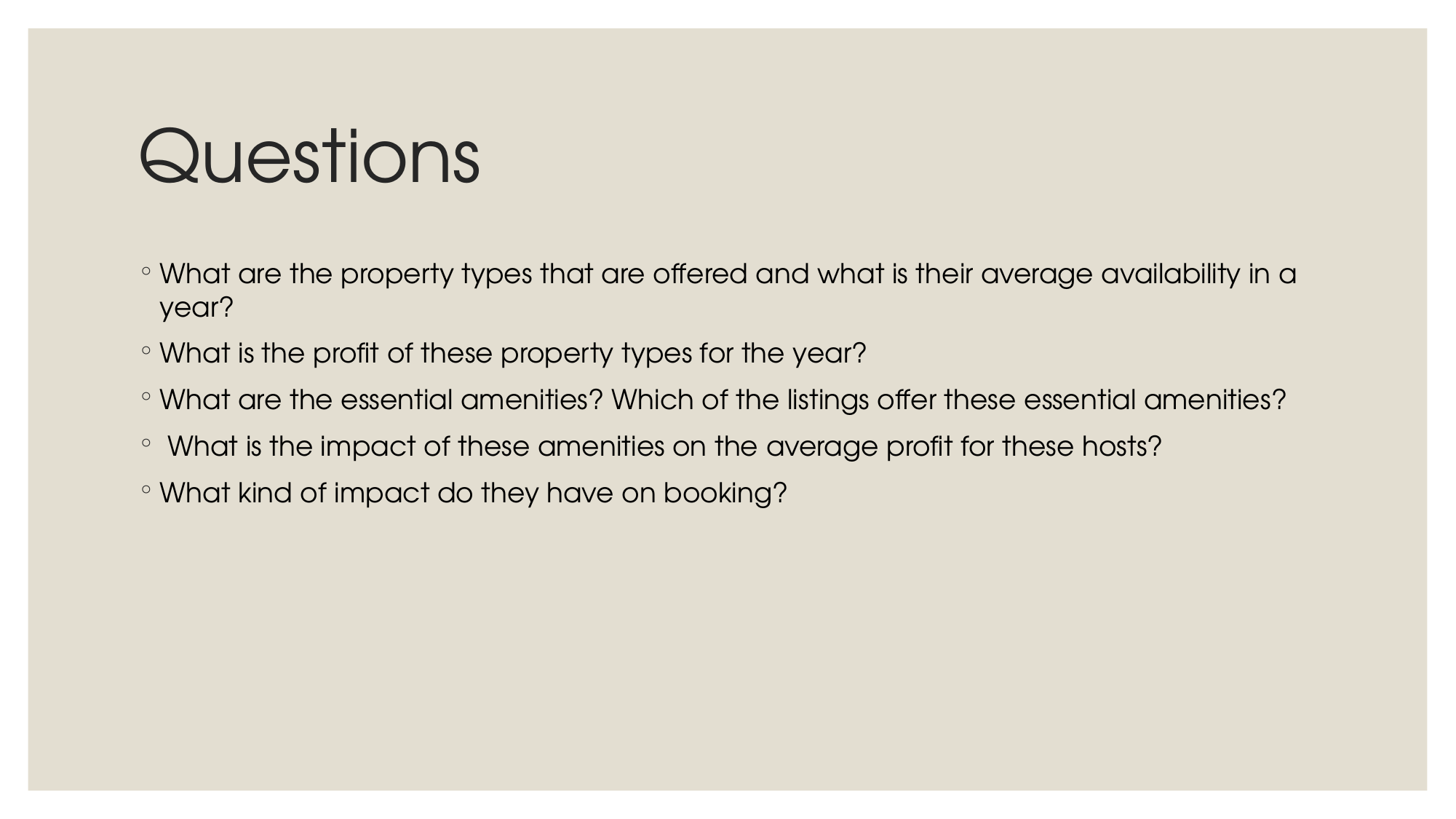

# Questions
What are the property types that are offered and what is their average availability in a year?
What is the profit of these property types for the year?
What are the essential amenities? Which of the listings offer these essential amenities?
 What is the impact of these amenities on the average profit for these hosts?
What kind of impact do they have on booking?